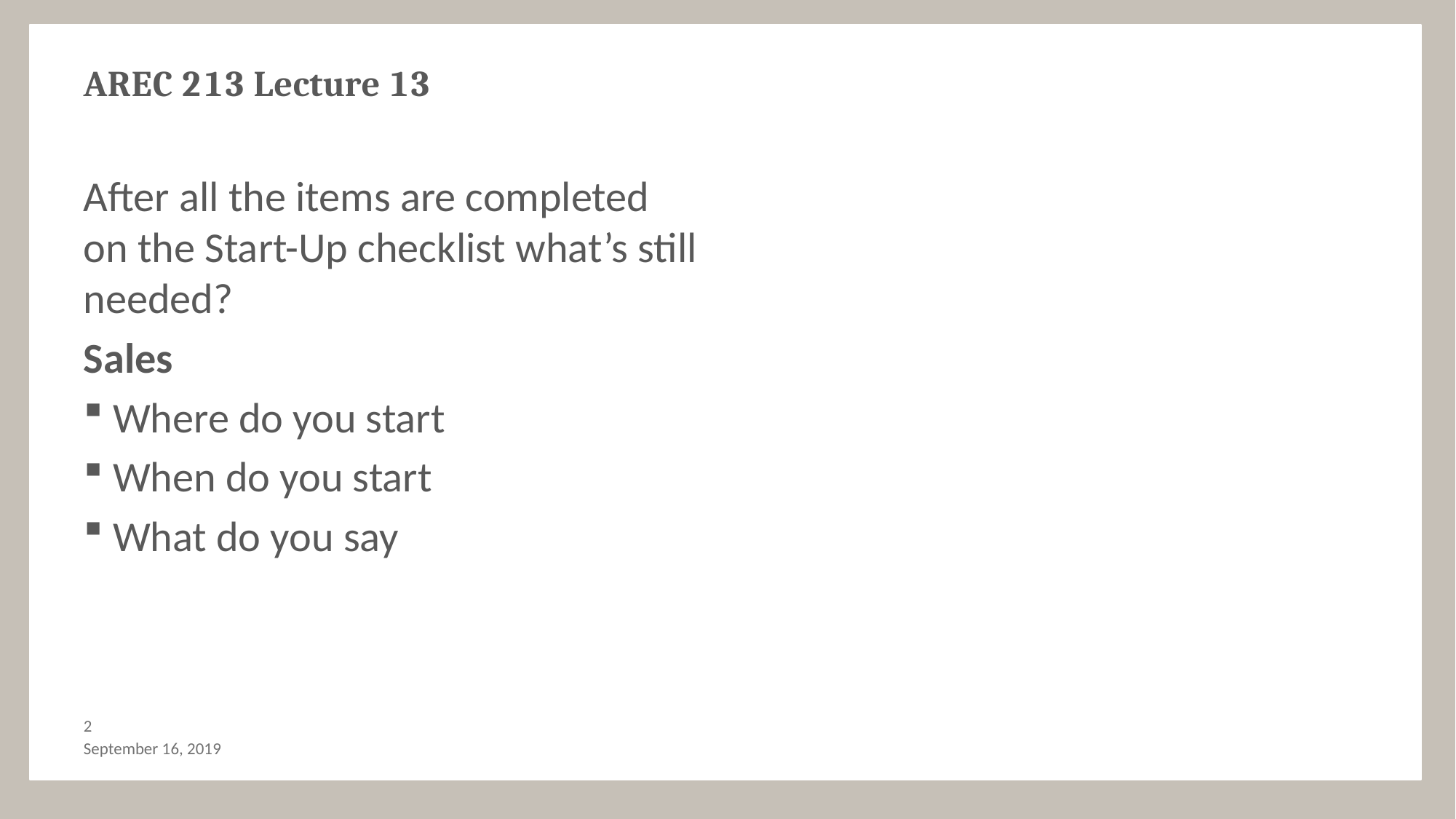

# AREC 213 Lecture 13
After all the items are completed on the Start-Up checklist what’s still needed?
Sales
 Where do you start
 When do you start
 What do you say

2
September 16, 2019